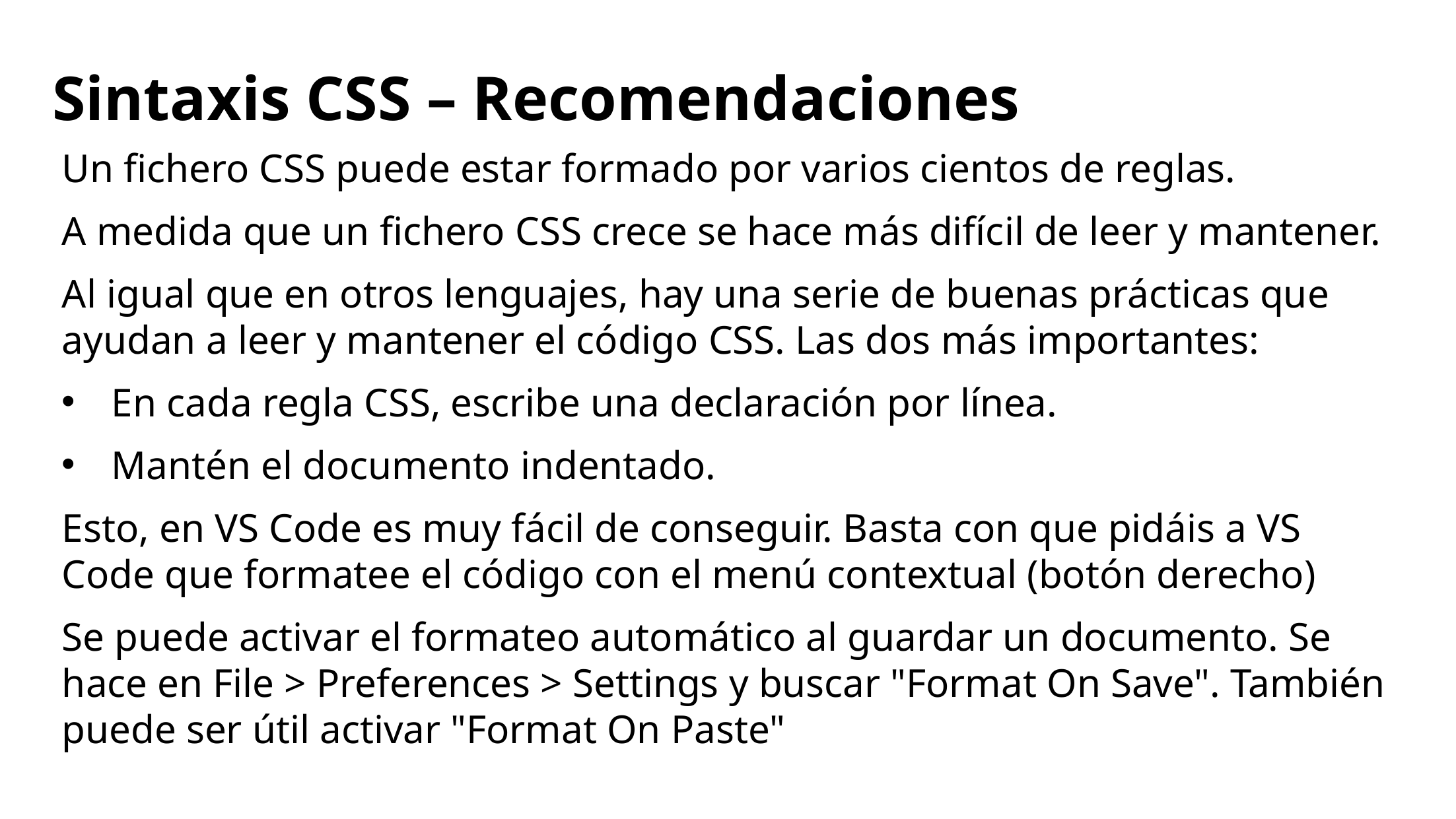

# Sintaxis CSS – Recomendaciones
Un fichero CSS puede estar formado por varios cientos de reglas.
A medida que un fichero CSS crece se hace más difícil de leer y mantener.
Al igual que en otros lenguajes, hay una serie de buenas prácticas que ayudan a leer y mantener el código CSS. Las dos más importantes:
En cada regla CSS, escribe una declaración por línea.
Mantén el documento indentado.
Esto, en VS Code es muy fácil de conseguir. Basta con que pidáis a VS Code que formatee el código con el menú contextual (botón derecho)
Se puede activar el formateo automático al guardar un documento. Se hace en File > Preferences > Settings y buscar "Format On Save". También puede ser útil activar "Format On Paste"